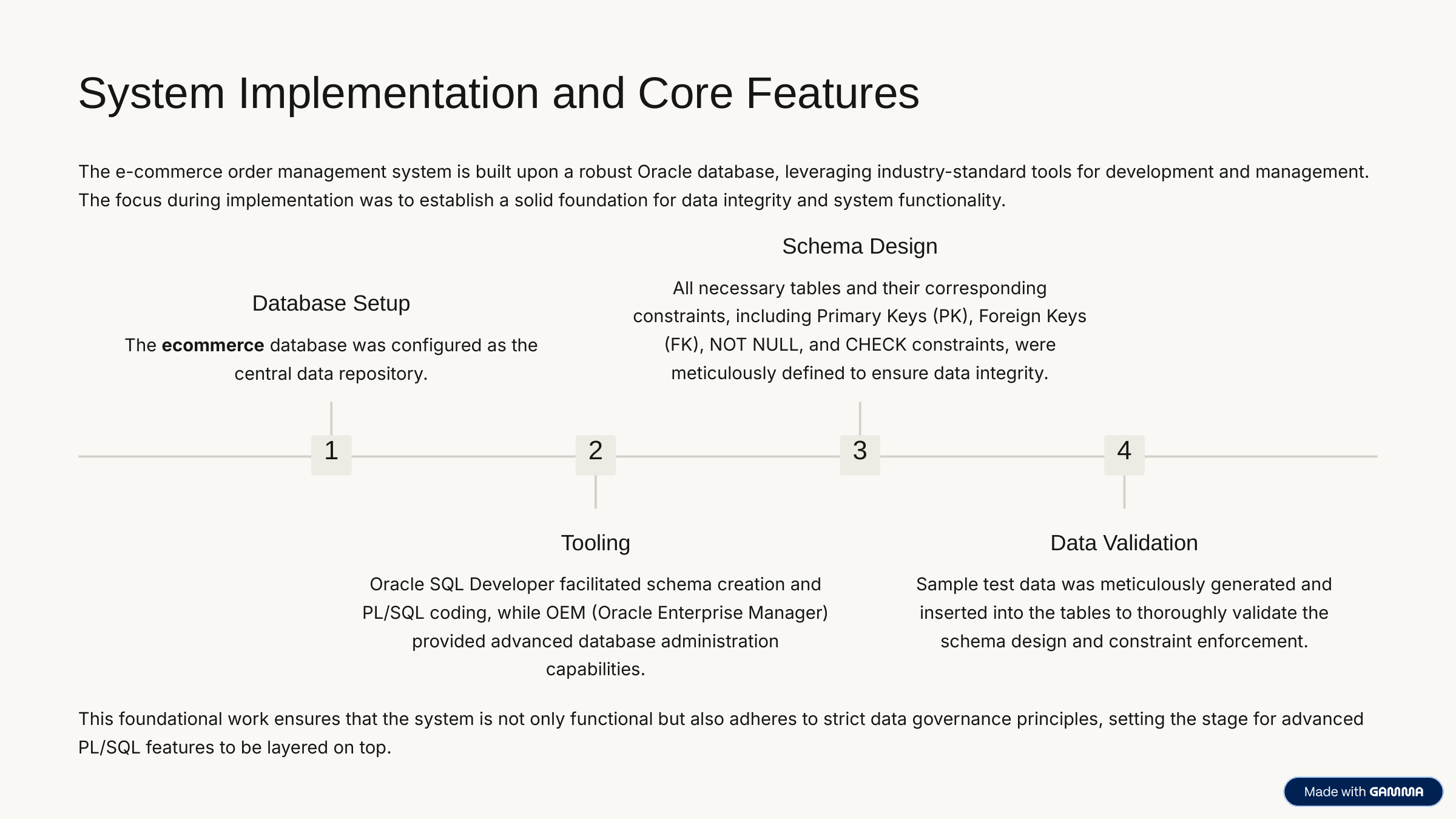

System Implementation and Core Features
The e-commerce order management system is built upon a robust Oracle database, leveraging industry-standard tools for development and management. The focus during implementation was to establish a solid foundation for data integrity and system functionality.
Schema Design
All necessary tables and their corresponding constraints, including Primary Keys (PK), Foreign Keys (FK), NOT NULL, and CHECK constraints, were meticulously defined to ensure data integrity.
Database Setup
The ecommerce database was configured as the central data repository.

1
2
3
4

Tooling
Data Validation
Oracle SQL Developer facilitated schema creation and PL/SQL coding, while OEM (Oracle Enterprise Manager) provided advanced database administration capabilities.
Sample test data was meticulously generated and inserted into the tables to thoroughly validate the schema design and constraint enforcement.
This foundational work ensures that the system is not only functional but also adheres to strict data governance principles, setting the stage for advanced PL/SQL features to be layered on top.